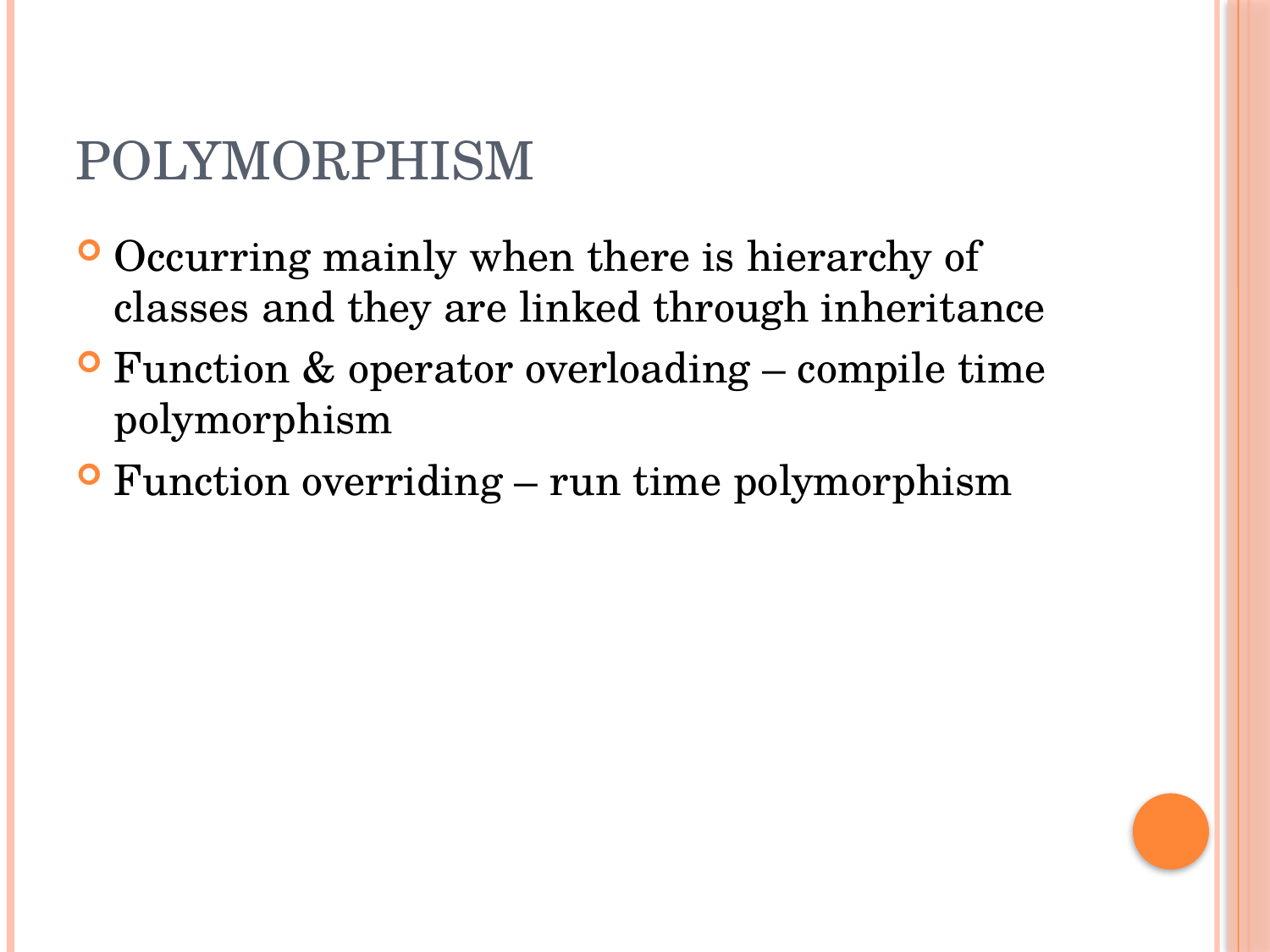

# Polymorphism
Occurring mainly when there is hierarchy of classes and they are linked through inheritance
Function & operator overloading – compile time polymorphism
Function overriding – run time polymorphism